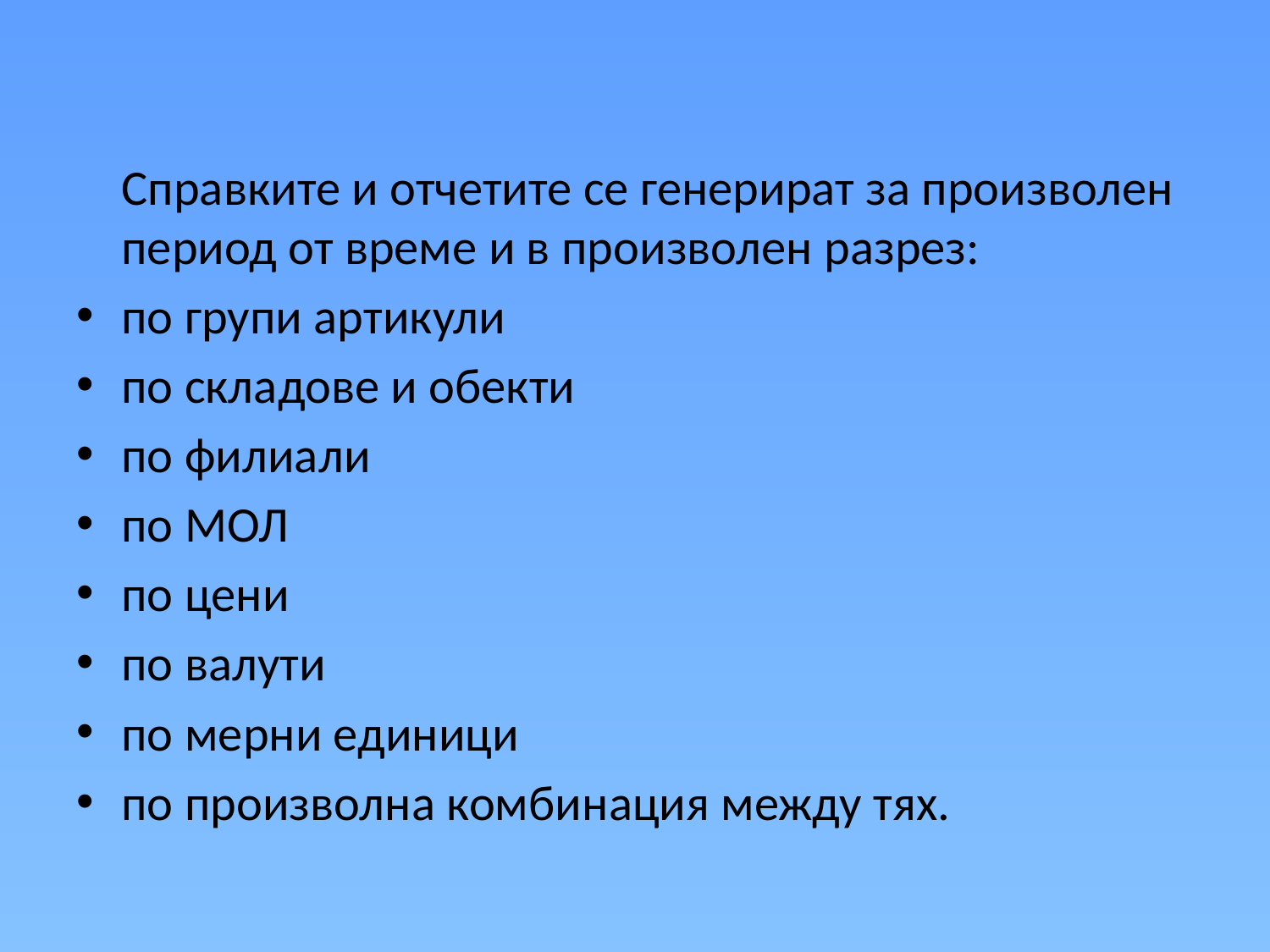

Справките и отчетите се генерират за произволен период от време и в произволен разрез:
по групи артикули
по складове и обекти
по филиали
по МОЛ
по цени
по валути
по мерни единици
по произволна комбинация между тях.